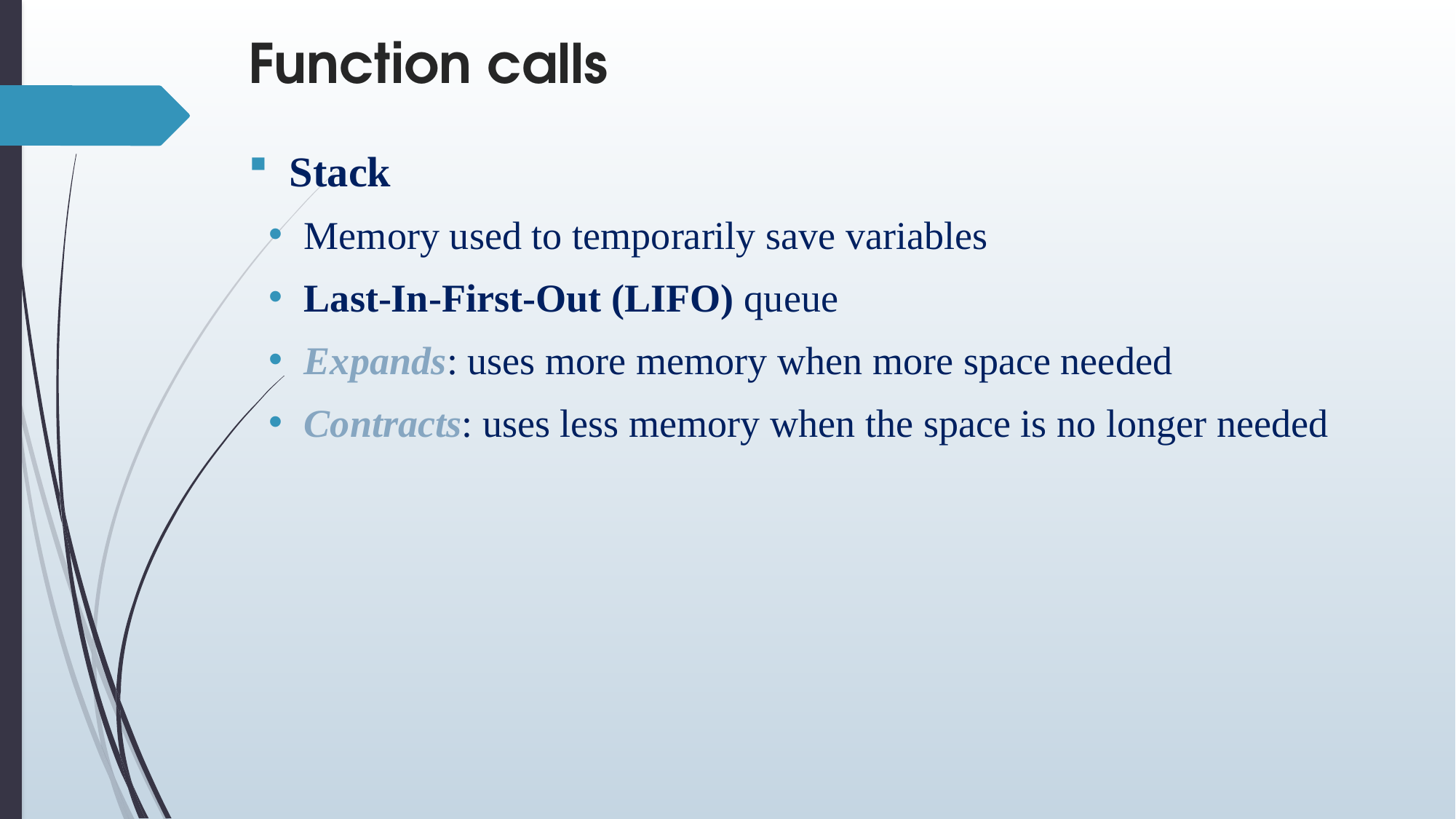

# Function calls
Stack
Memory used to temporarily save variables
Last-In-First-Out (LIFO) queue
Expands: uses more memory when more space needed
Contracts: uses less memory when the space is no longer needed